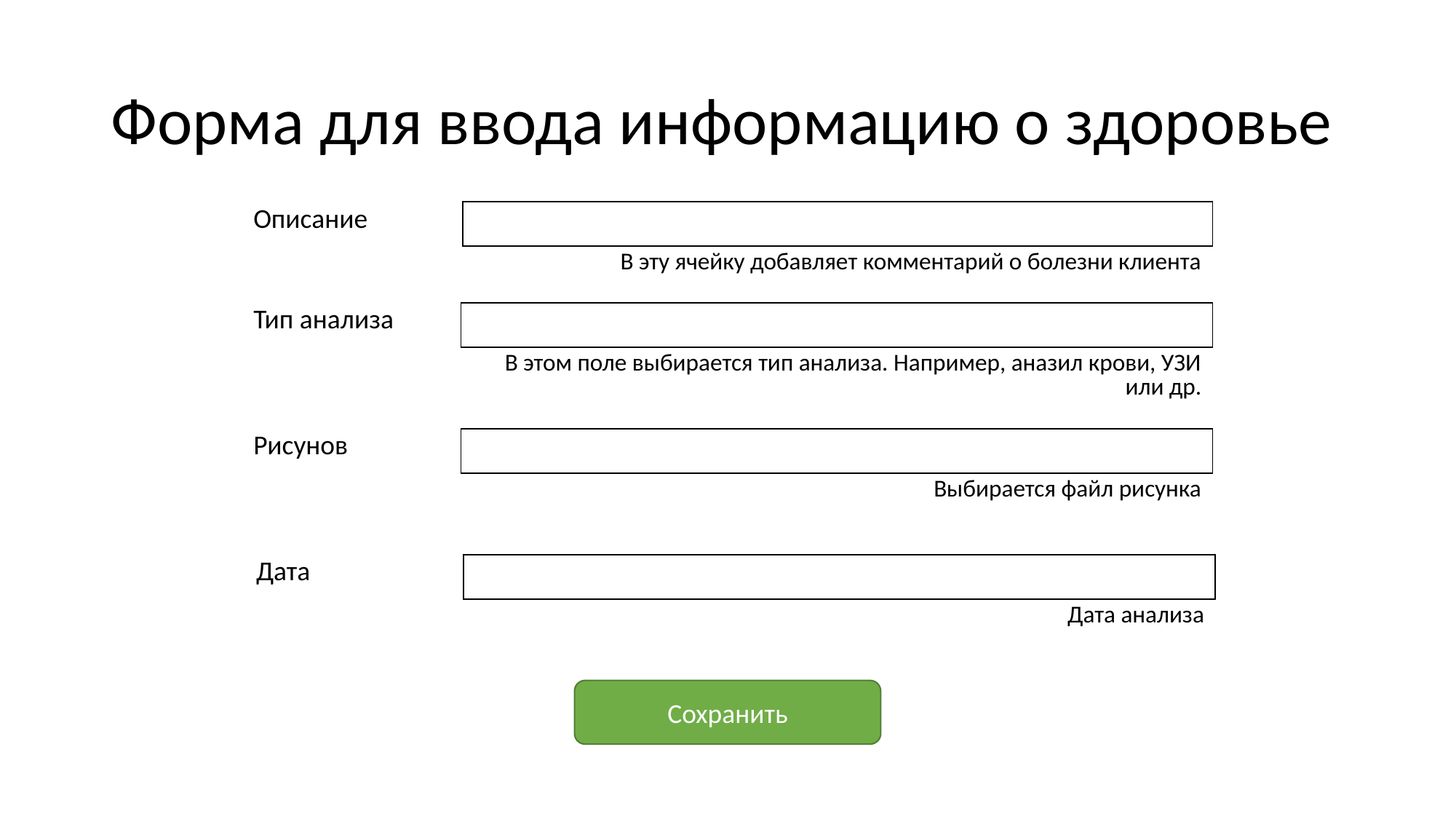

# Форма для ввода информацию о здоровье
| Описание |  |
| --- | --- |
|  | В эту ячейку добавляет комментарий о болезни клиента |
| Тип анализа |  |
| --- | --- |
|  | В этом поле выбирается тип анализа. Например, аназил крови, УЗИ или др. |
| Рисунов |  |
| --- | --- |
|  | Выбирается файл рисунка |
| Дата |  |
| --- | --- |
|  | Дата анализа |
Сохранить